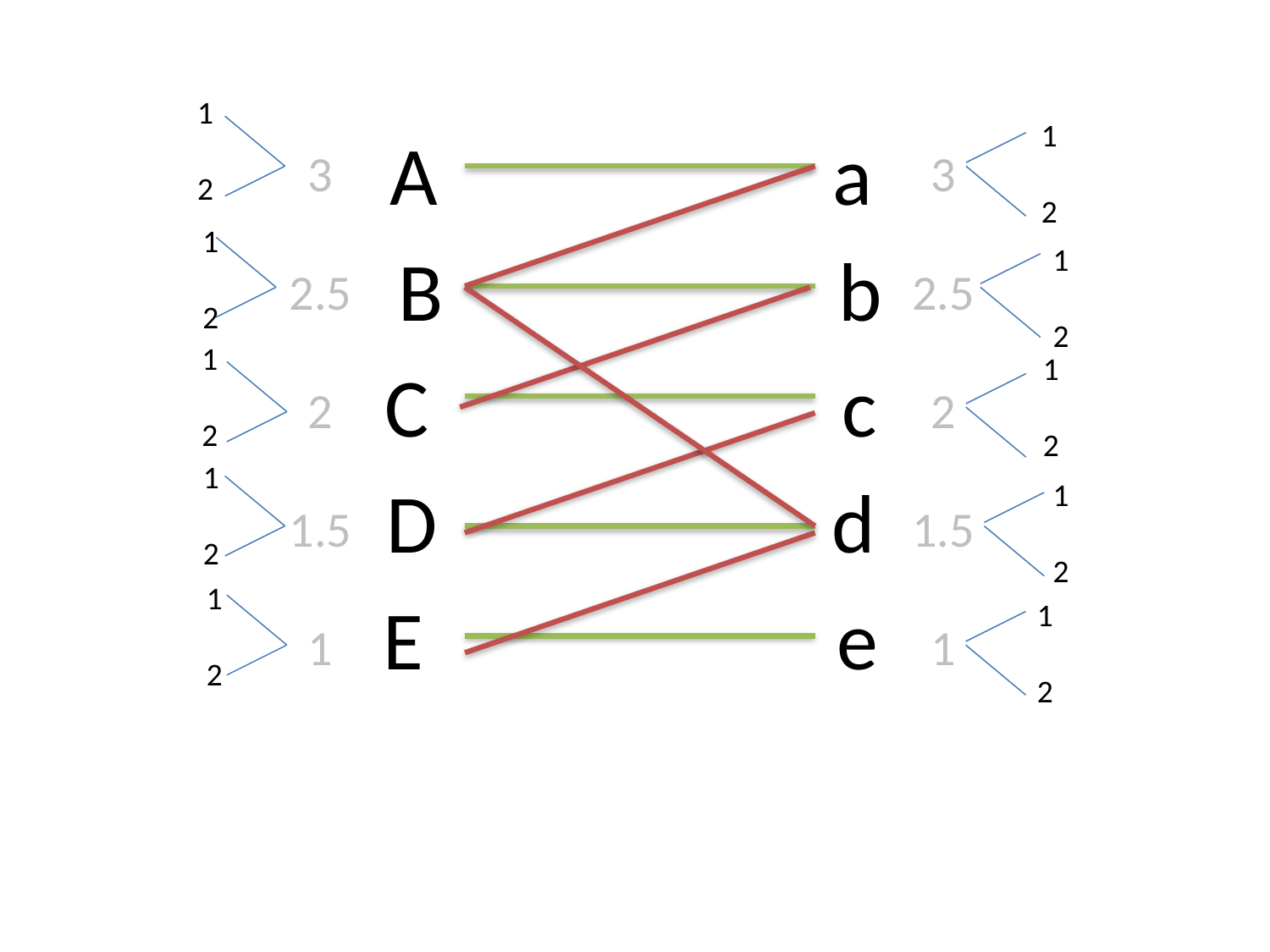

#
1

2
1

2
A                     a
 B                     b
C                      c
D                     d
E                      e

3

2.5

2

1.5

1
3

2.5

2

1.5

1
1

2
1

2
1

2
1

2
1

2
1

2
1

2
1

2